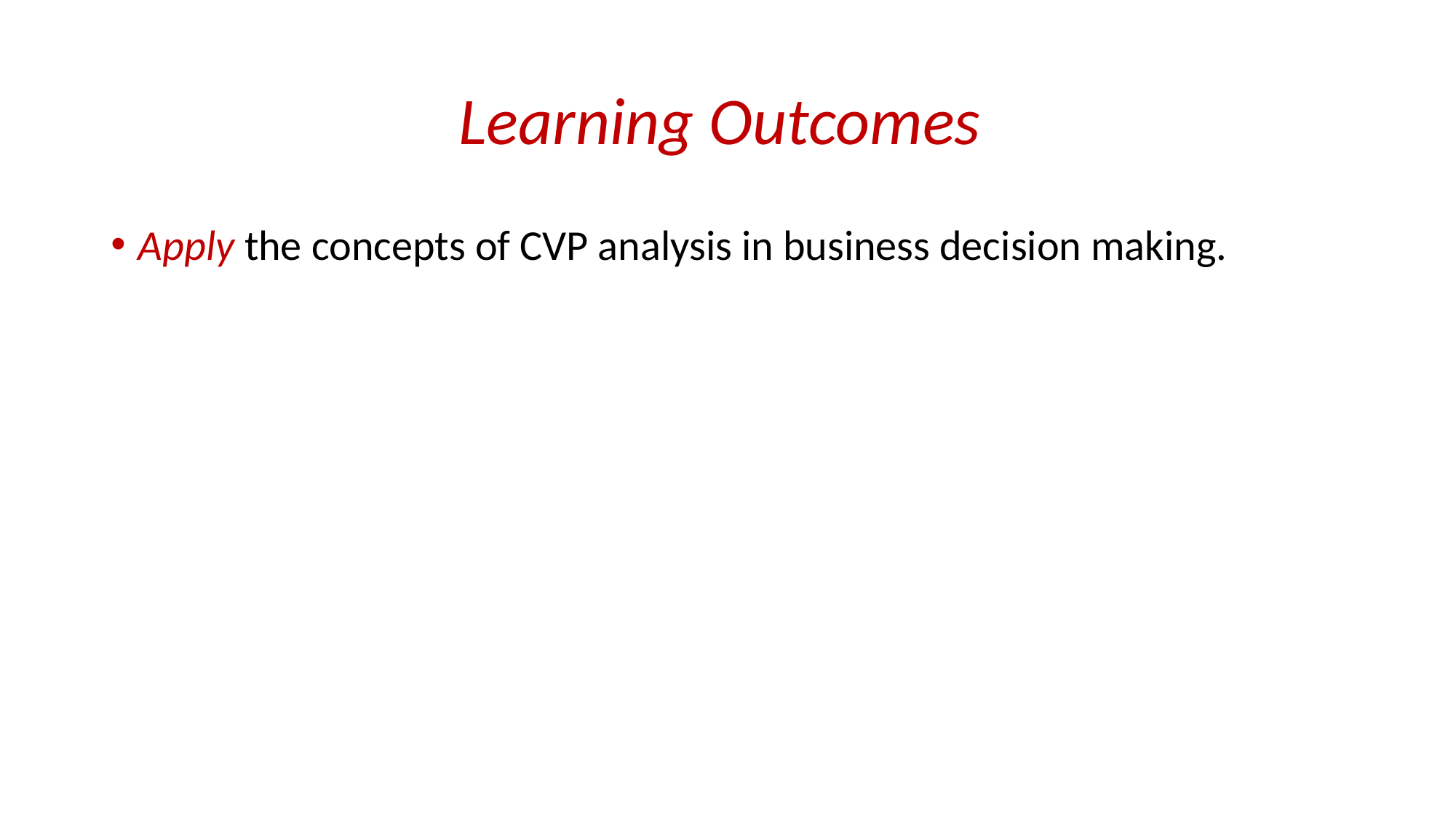

# Learning Outcomes
Apply the concepts of CVP analysis in business decision making.